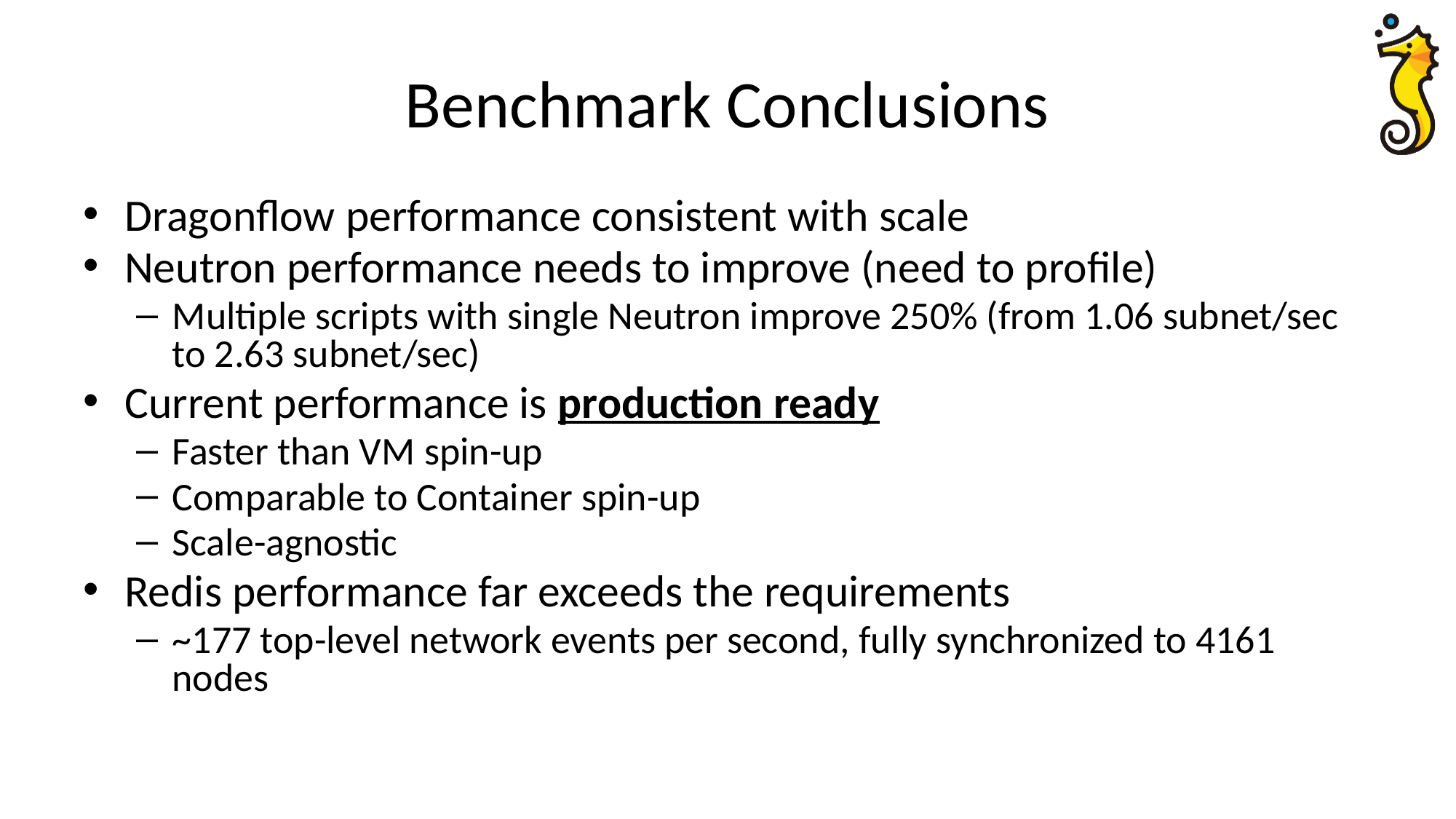

# Benchmark Conclusions
Dragonflow performance consistent with scale
Neutron performance needs to improve (need to profile)
Multiple scripts with single Neutron improve 250% (from 1.06 subnet/sec to 2.63 subnet/sec)
Current performance is production ready
Faster than VM spin-up
Comparable to Container spin-up
Scale-agnostic
Redis performance far exceeds the requirements
~177 top-level network events per second, fully synchronized to 4161 nodes